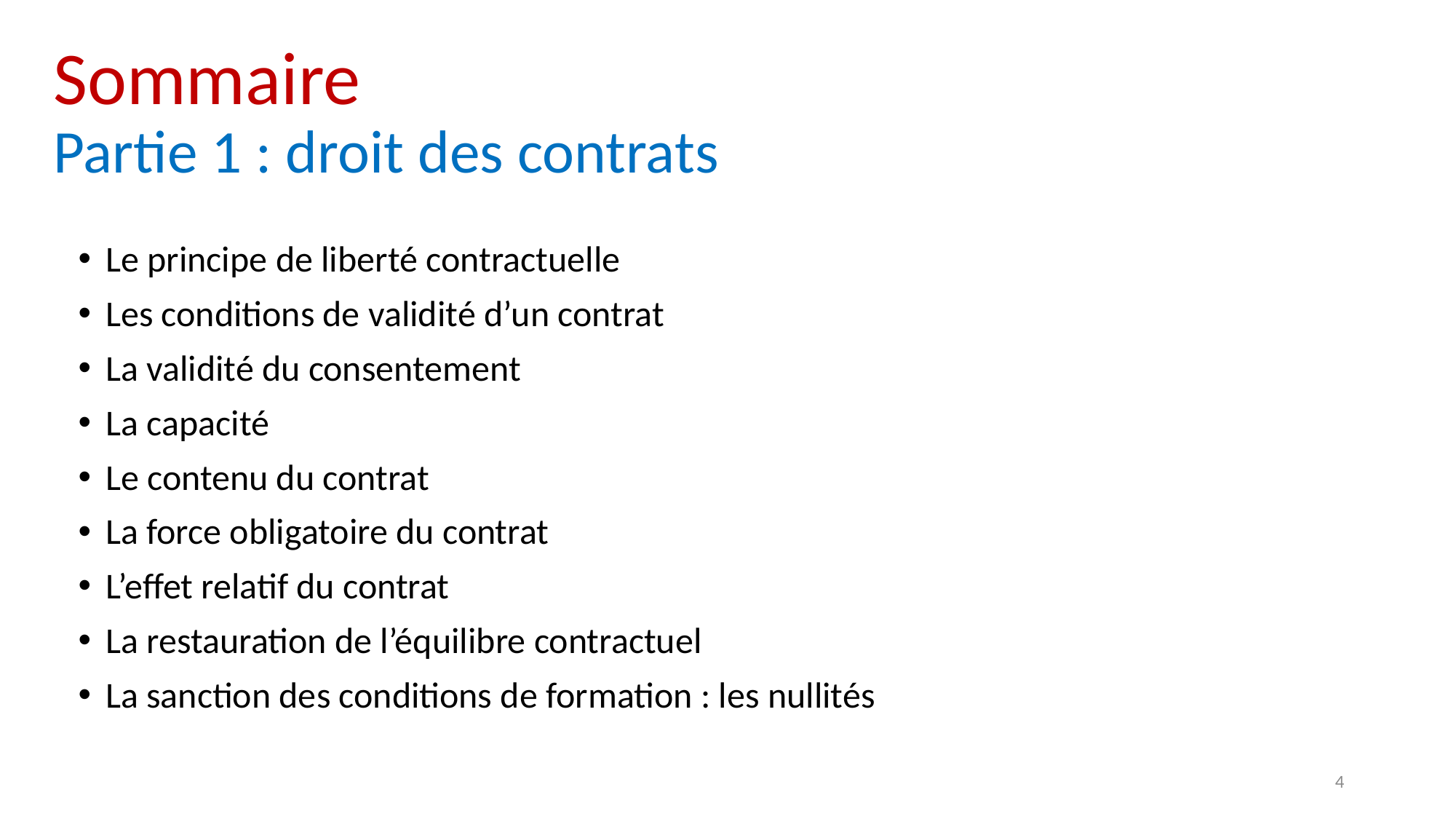

# Sommaire Partie 1 : droit des contrats
Le principe de liberté contractuelle
Les conditions de validité d’un contrat
La validité du consentement
La capacité
Le contenu du contrat
La force obligatoire du contrat
L’effet relatif du contrat
La restauration de l’équilibre contractuel
La sanction des conditions de formation : les nullités

4